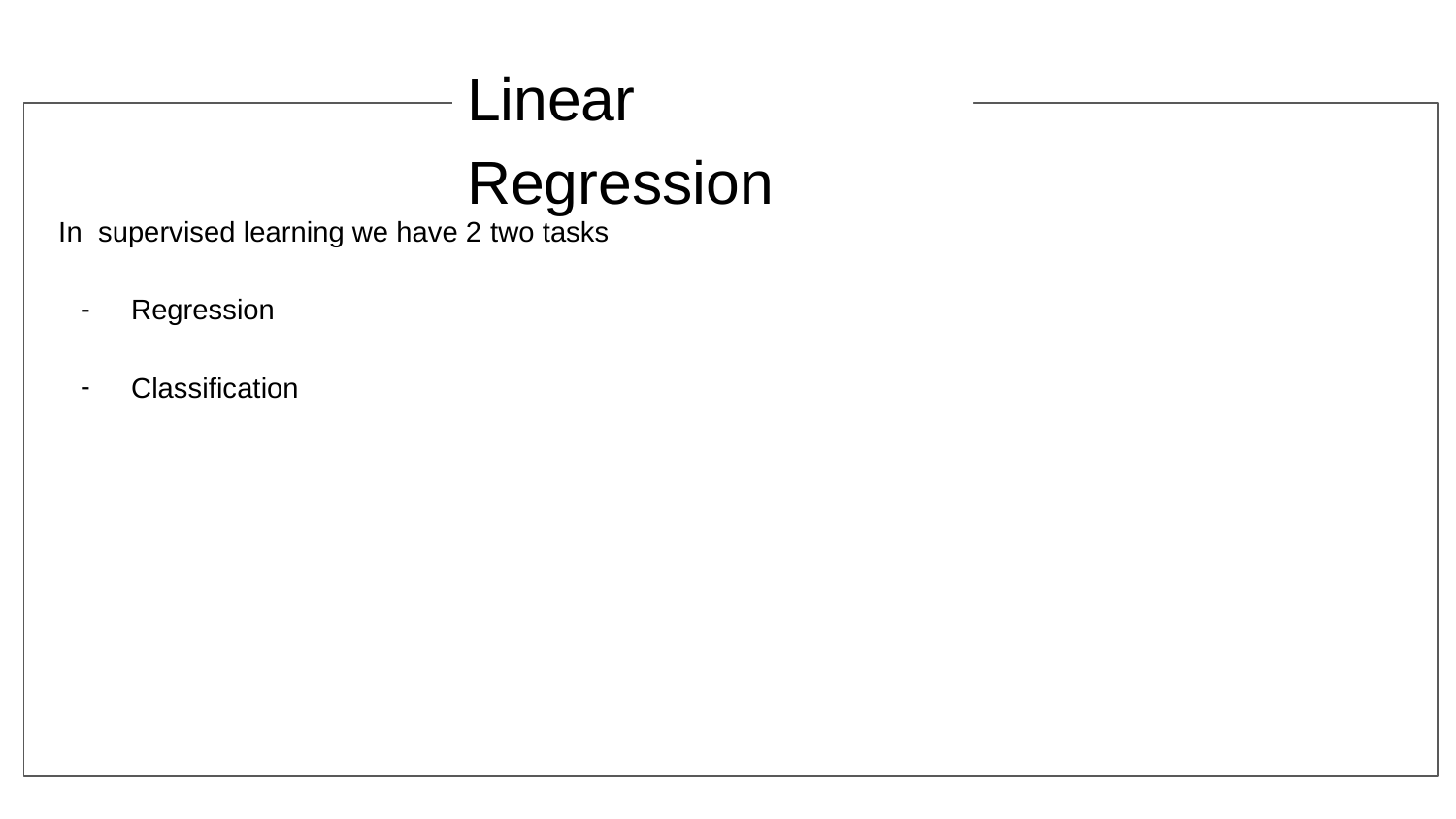

Linear Regression

In  supervised learning we have 2 two tasks

Regression

Classification